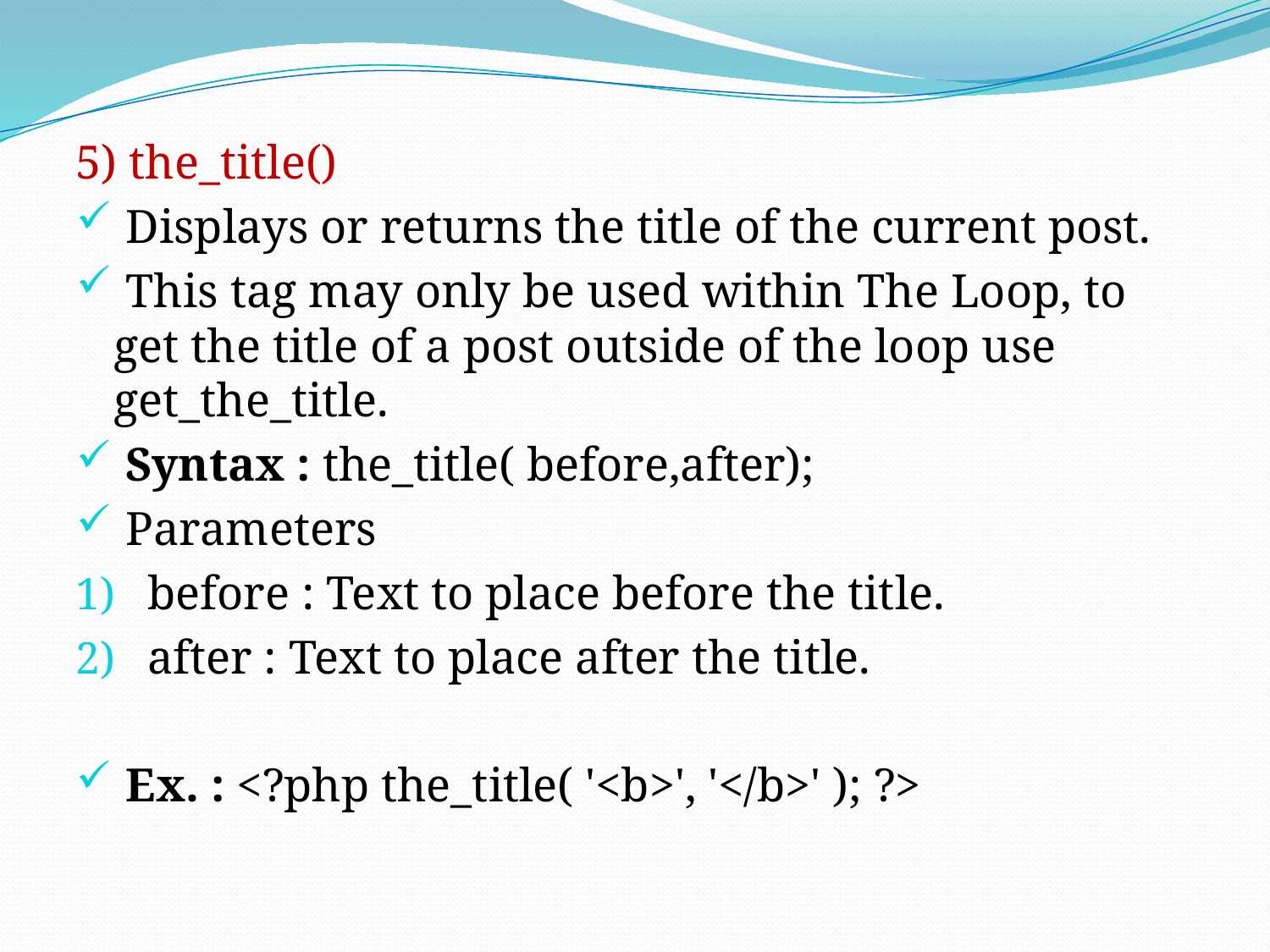

5) the_title()
 Displays or returns the title of the current post.
 This tag may only be used within The Loop, to get the title of a post outside of the loop use get_the_title.
 Syntax : the_title( before,after);
 Parameters
before : Text to place before the title.
after : Text to place after the title.

 Ex. : <?php the_title( '<b>', '</b>' ); ?>